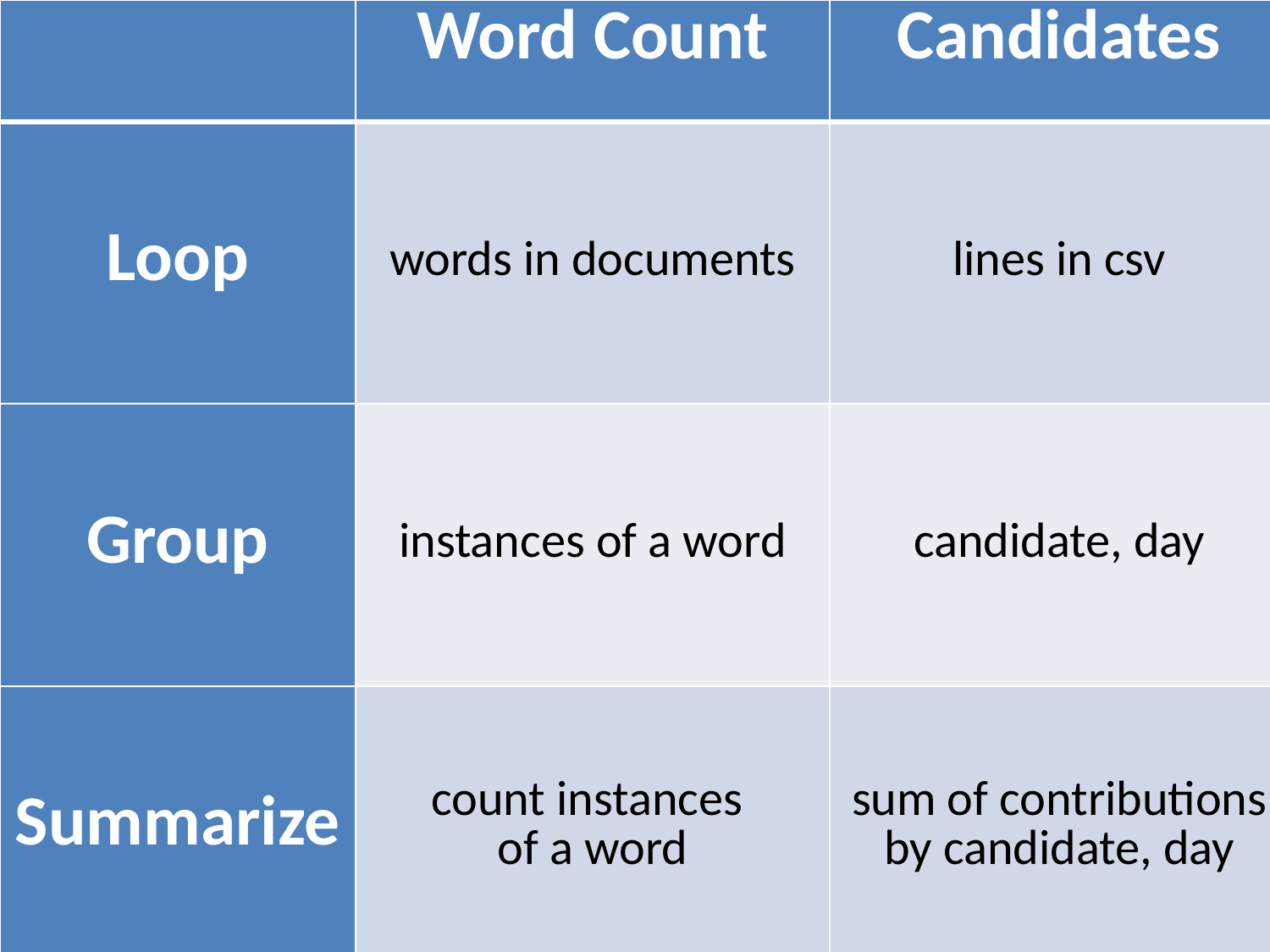

|  | Word Count | Candidates |
| --- | --- | --- |
| Loop | words in documents | lines in csv |
| Group | instances of a word | candidate, day |
| Summarize | count instances of a word | sum of contributions by candidate, day |